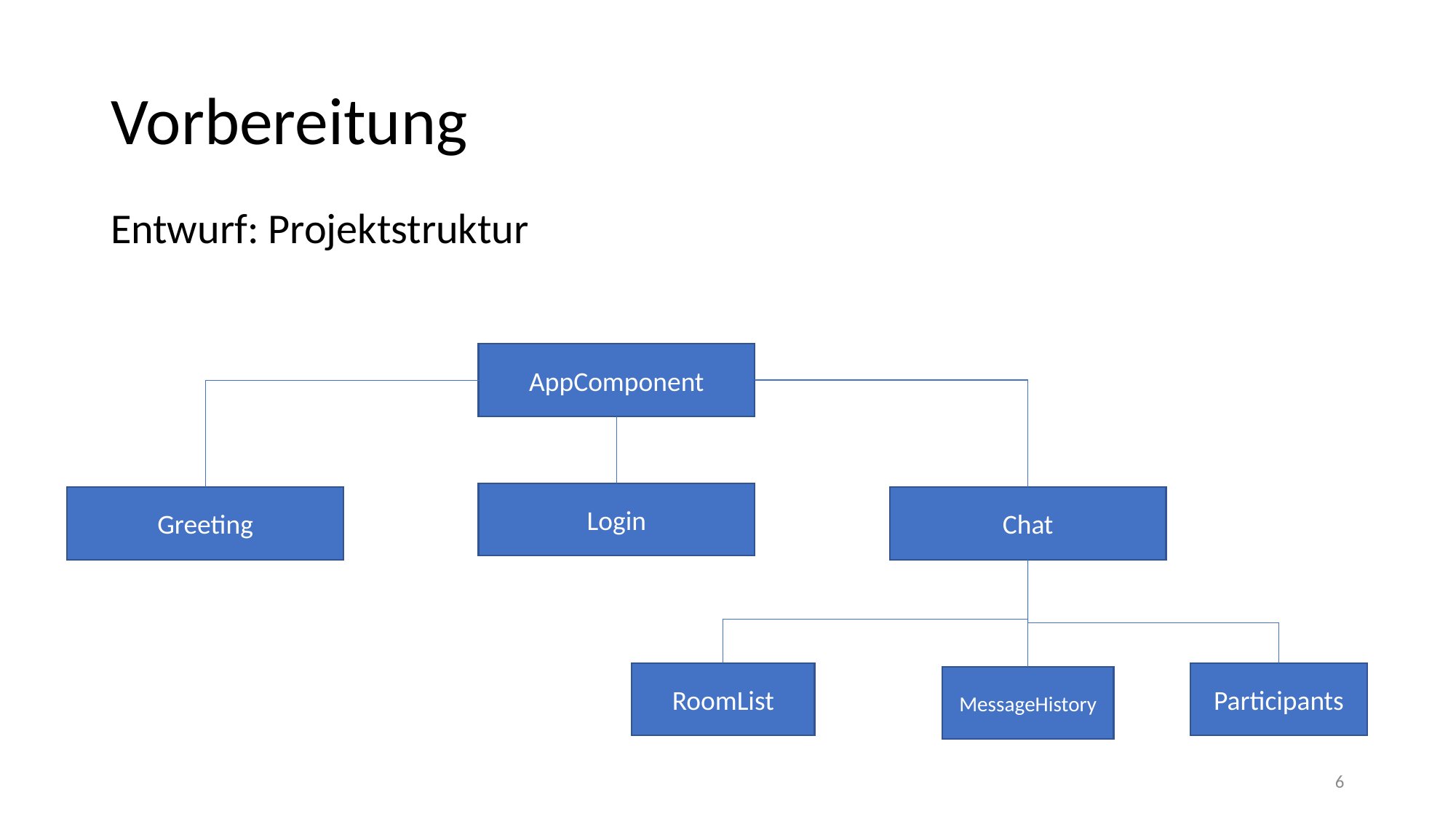

# Vorbereitung
Entwurf: Projektstruktur
AppComponent
Login
Greeting
Chat
RoomList
Participants
MessageHistory
6